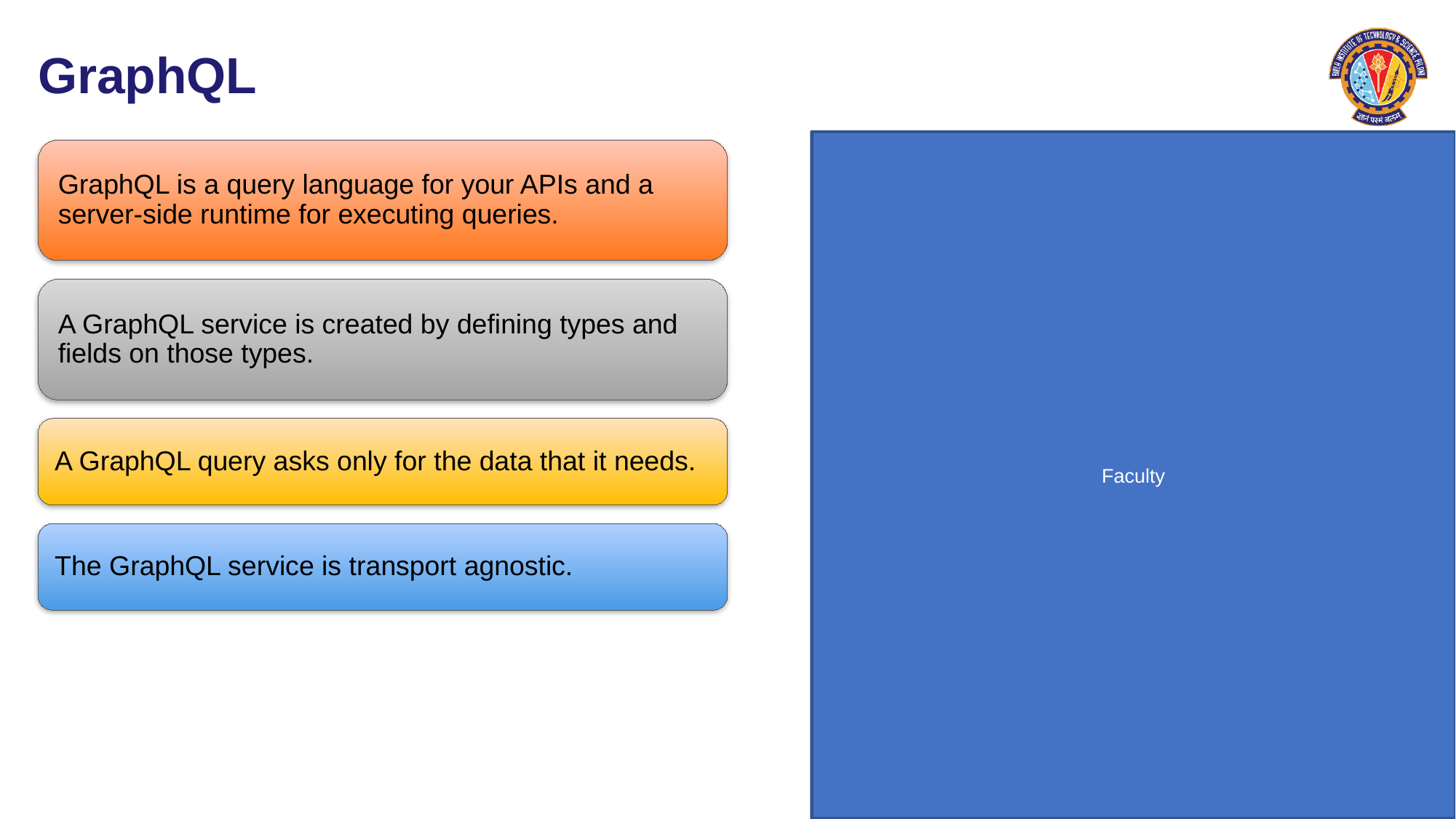

# GraphQL
GraphQL is a query language for your APIs and a server-side runtime for executing queries.
A GraphQL service is created by defining types and fields on those types.
A GraphQL query asks only for the data that it needs.
The GraphQL service is transport agnostic.